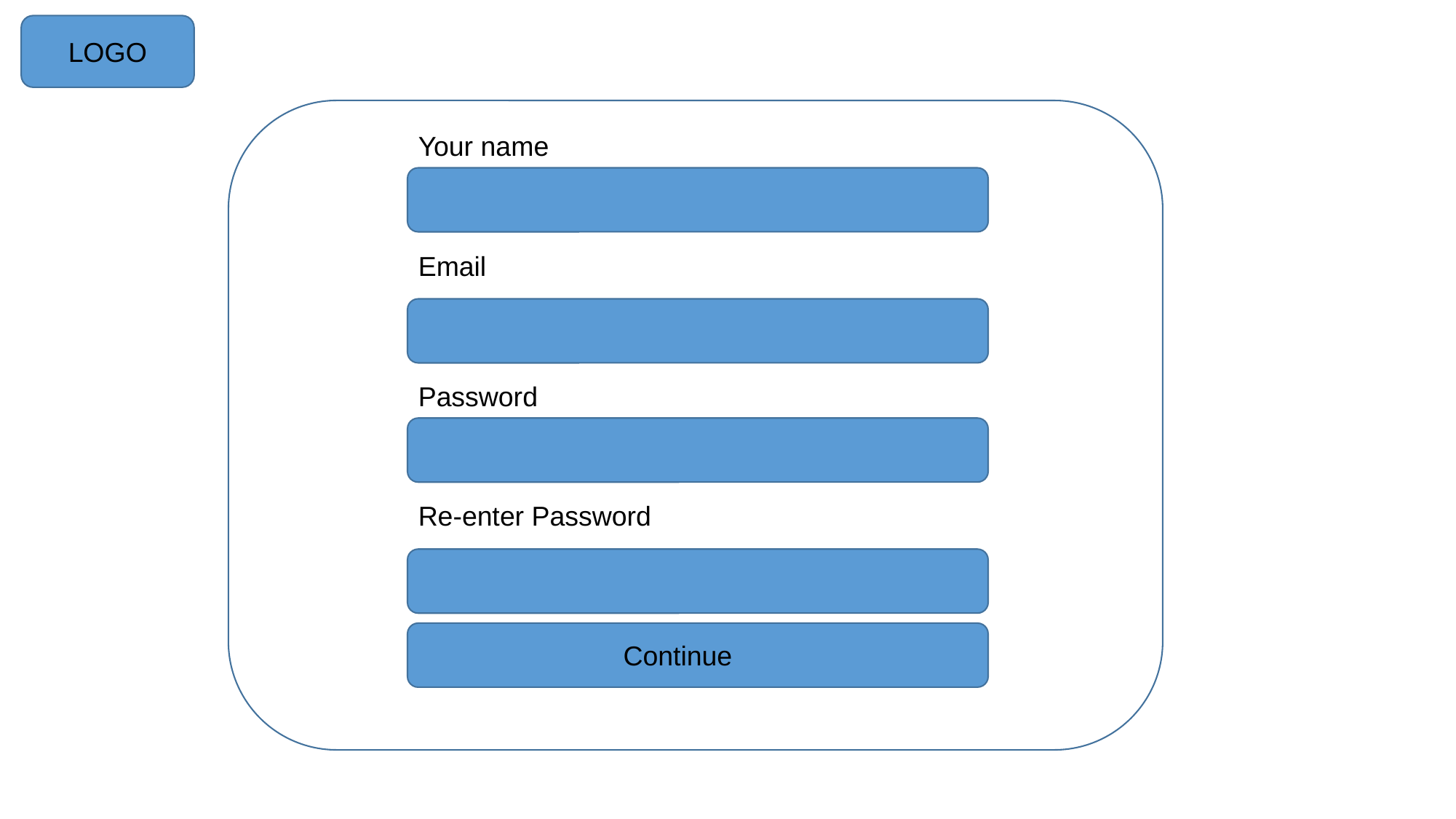

LOGO

Your name

Email

Password

Re-enter Password

Continue